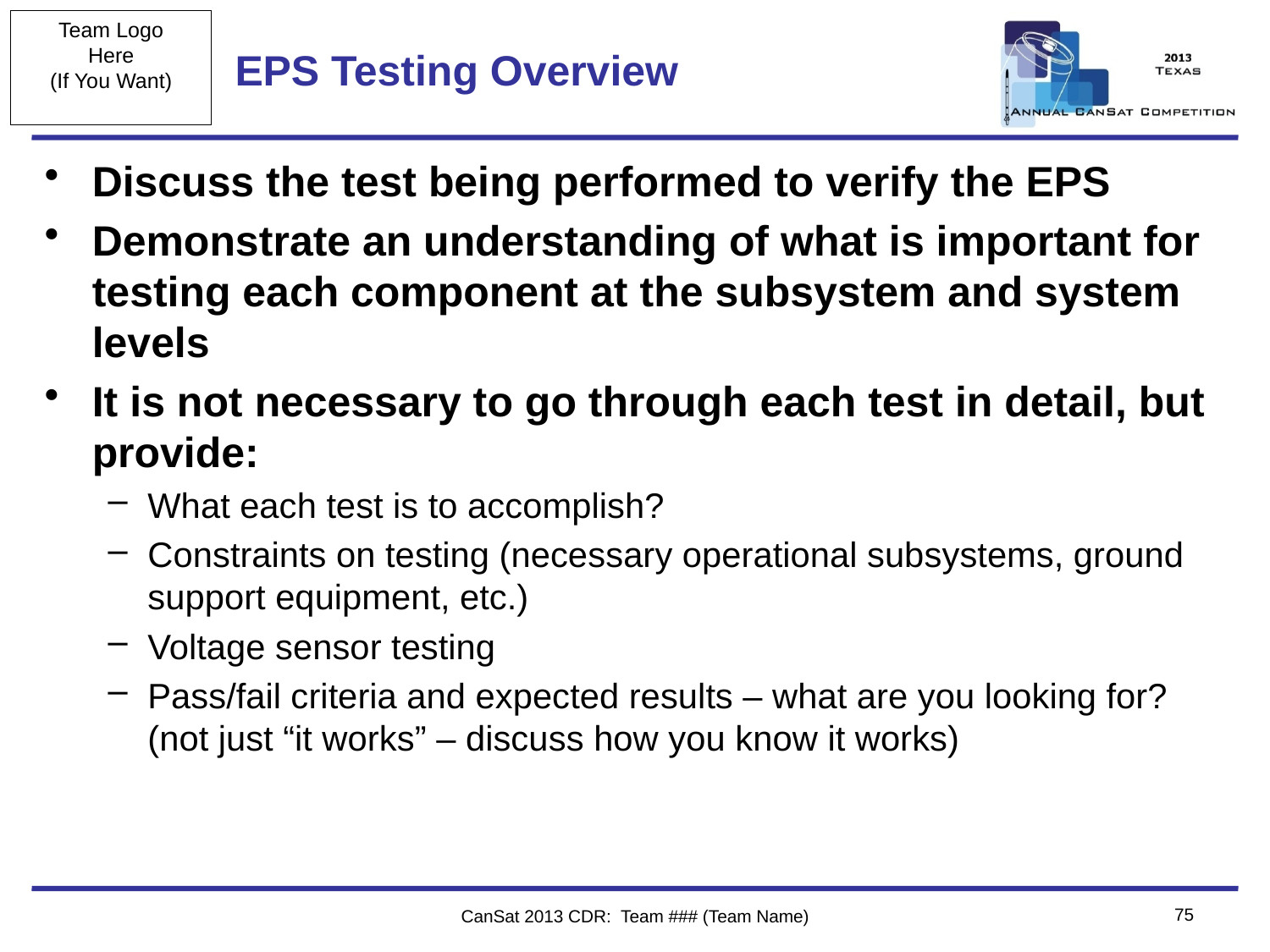

# EPS Testing Overview
Discuss the test being performed to verify the EPS
Demonstrate an understanding of what is important for testing each component at the subsystem and system levels
It is not necessary to go through each test in detail, but provide:
What each test is to accomplish?
Constraints on testing (necessary operational subsystems, ground support equipment, etc.)
Voltage sensor testing
Pass/fail criteria and expected results – what are you looking for? (not just “it works” – discuss how you know it works)
75
CanSat 2013 CDR:  Team ### (Team Name)